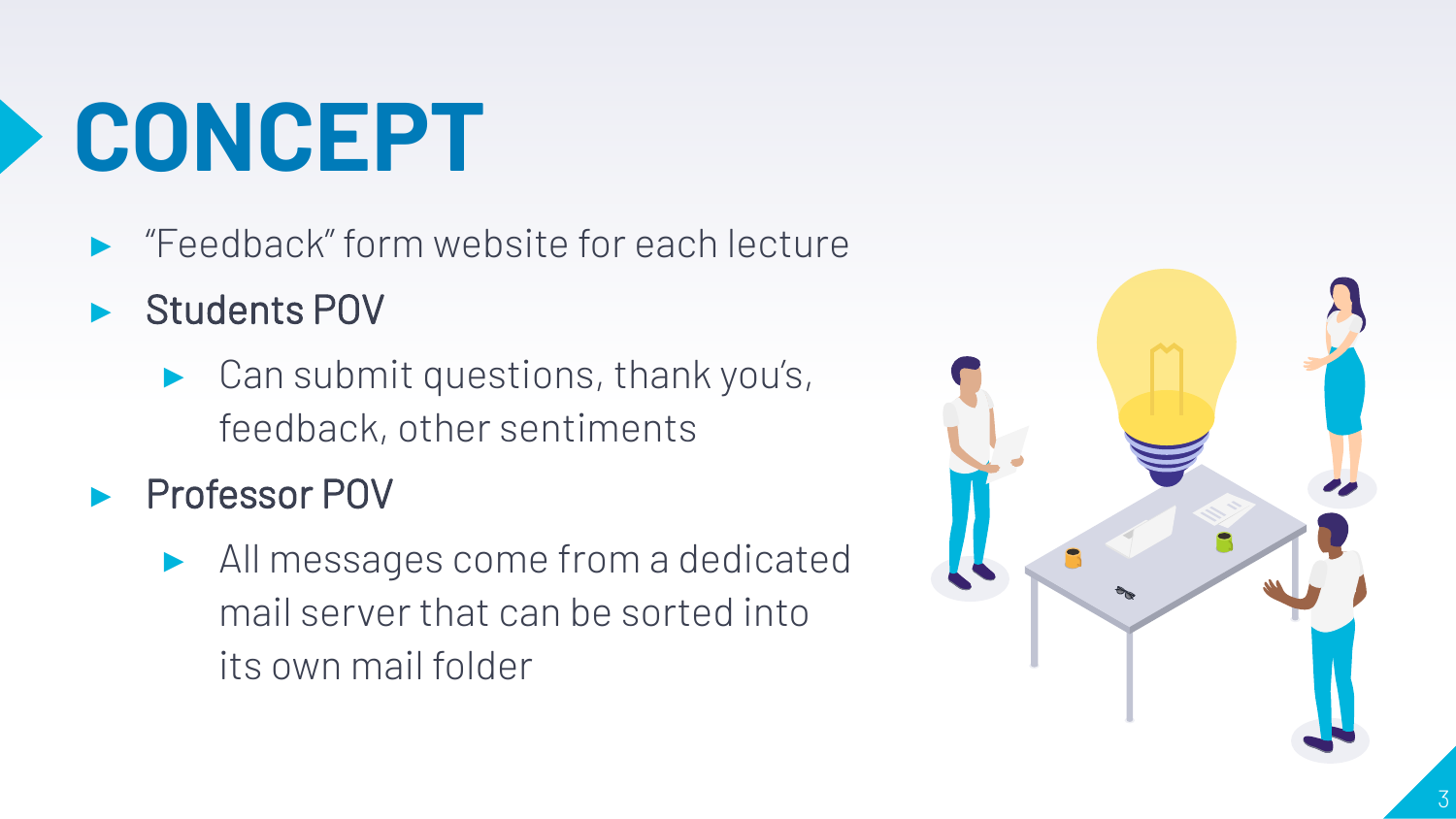

# CONCEPT
“Feedback” form website for each lecture
Students POV
Can submit questions, thank you’s, feedback, other sentiments
Professor POV
All messages come from a dedicated mail server that can be sorted into its own mail folder

3